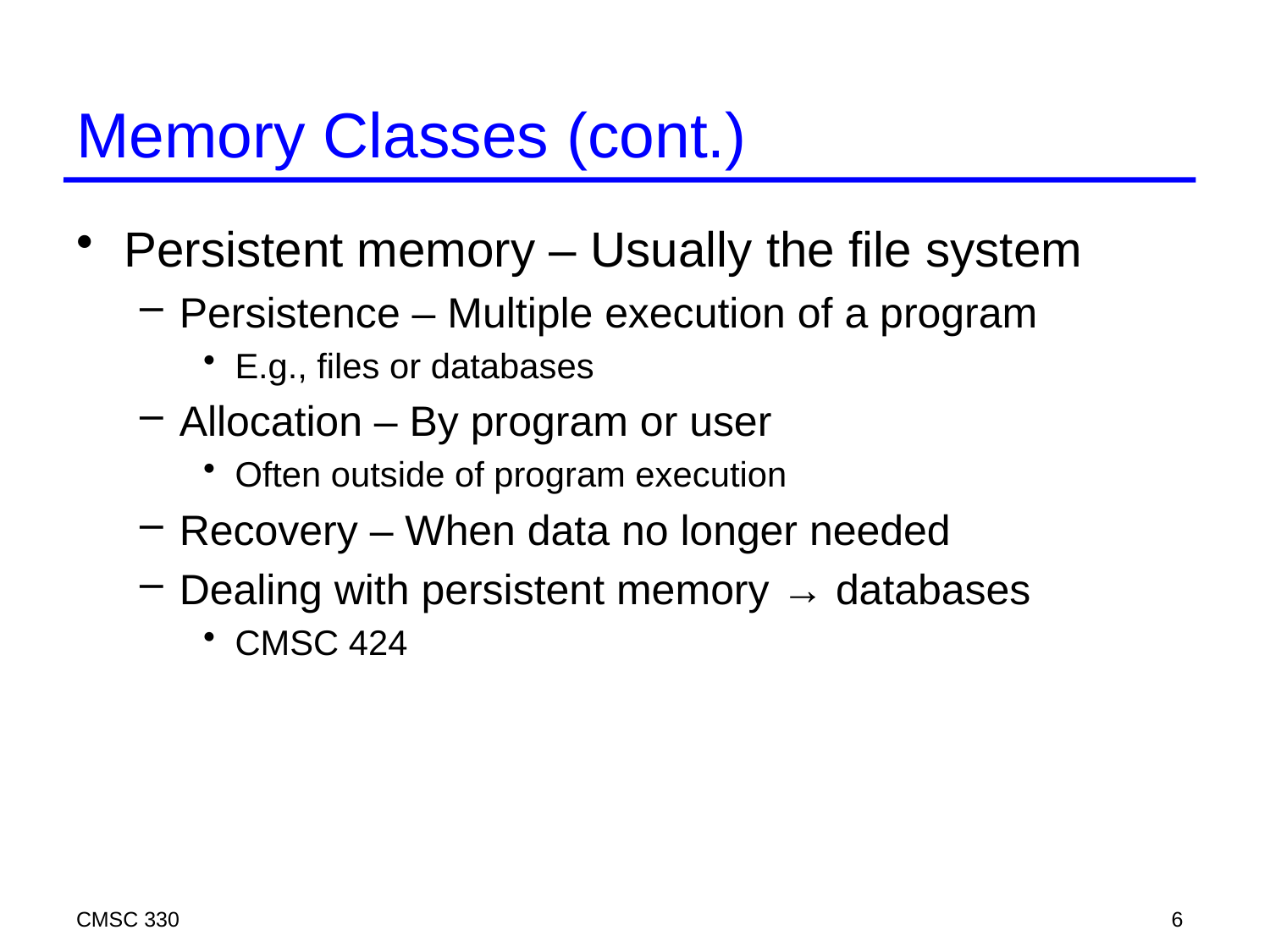

# Memory Classes (cont.)
Persistent memory – Usually the file system
Persistence – Multiple execution of a program
E.g., files or databases
Allocation – By program or user
Often outside of program execution
Recovery – When data no longer needed
Dealing with persistent memory → databases
CMSC 424
CMSC 330
6